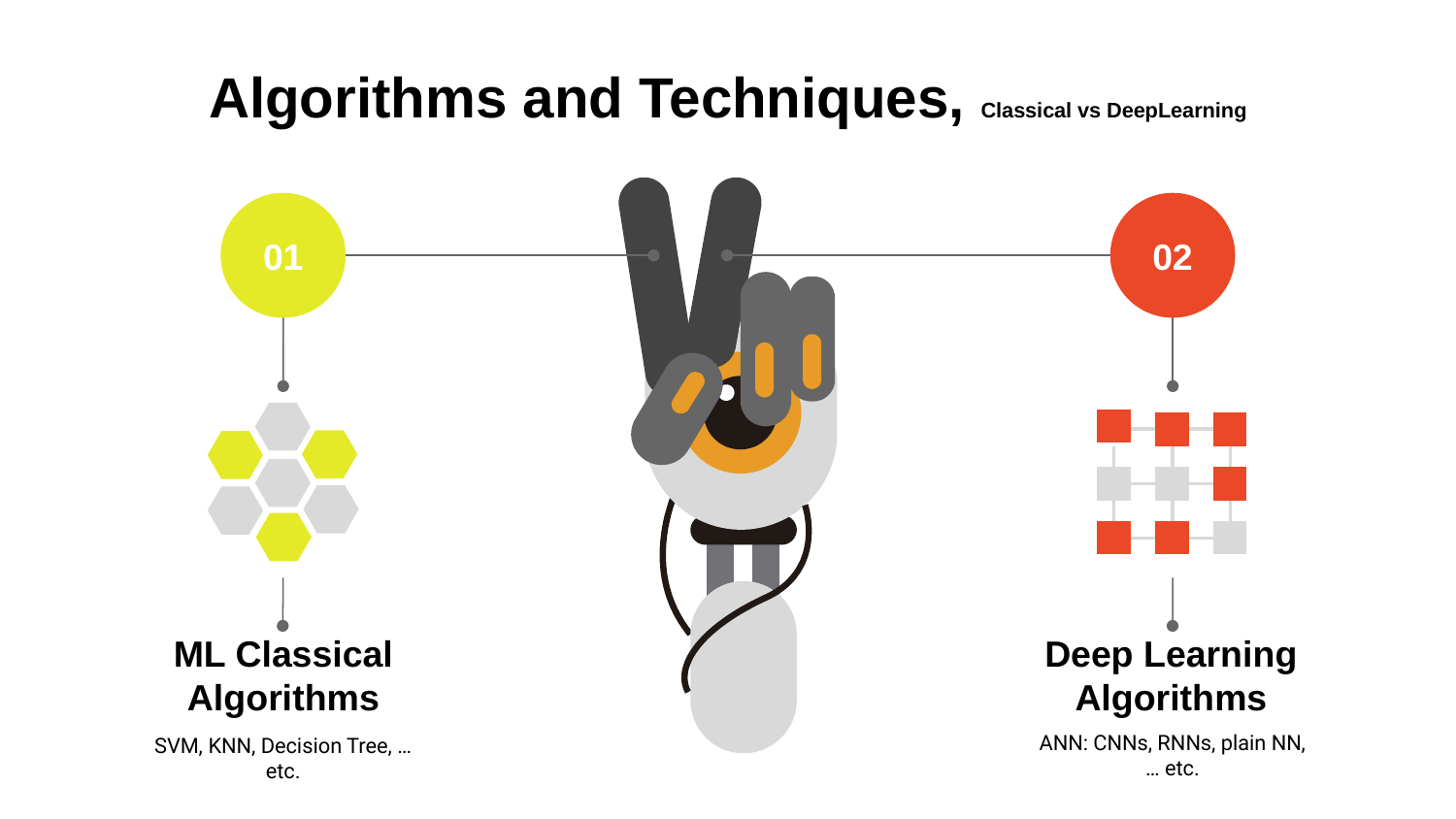

# Algorithms and Techniques, Classical vs DeepLearning

01
ML Classical Algorithms
SVM, KNN, Decision Tree, … etc.
02
Deep Learning Algorithms
ANN: CNNs, RNNs, plain NN, … etc.